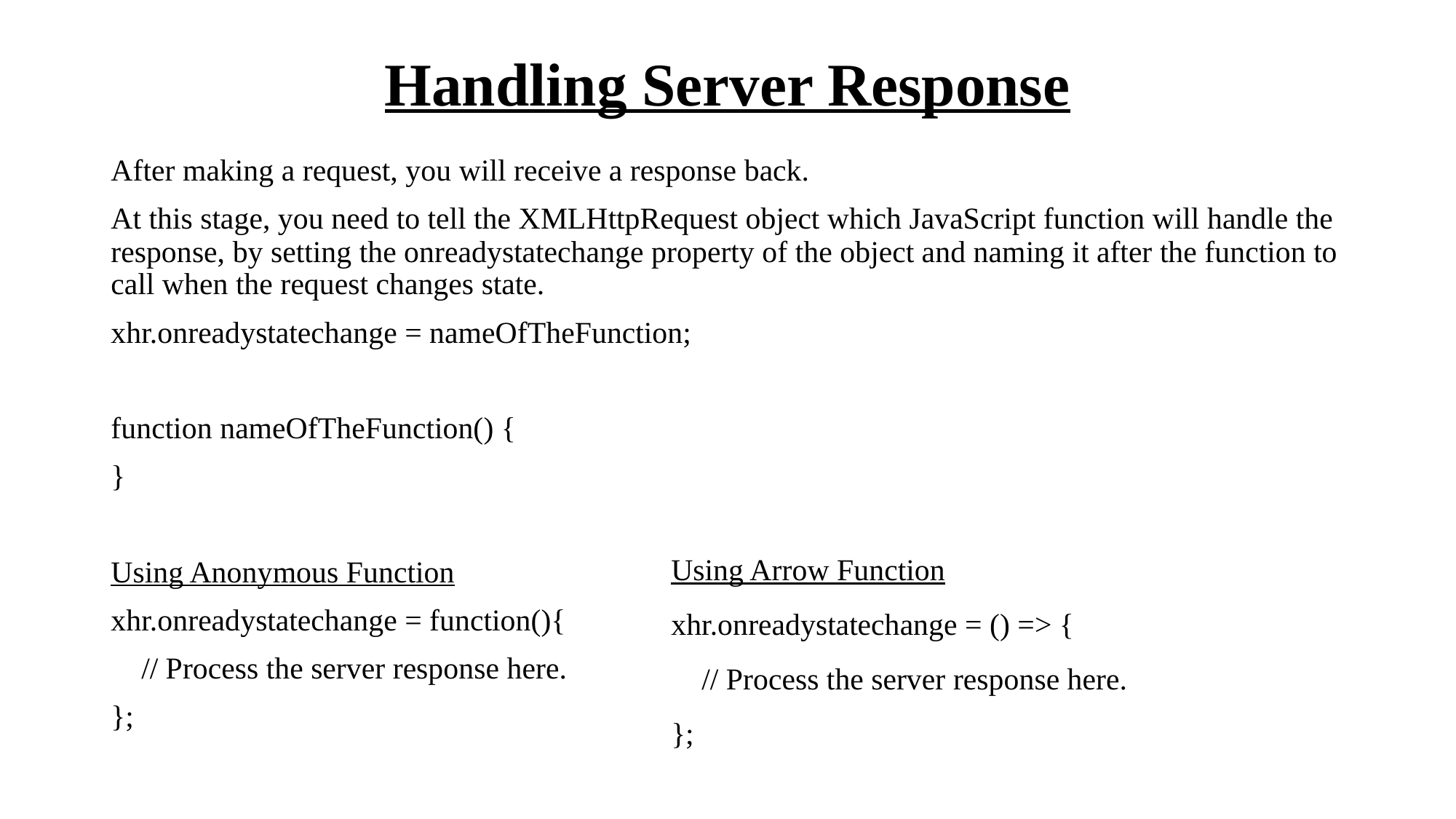

# Handling Server Response
After making a request, you will receive a response back.
At this stage, you need to tell the XMLHttpRequest object which JavaScript function will handle the response, by setting the onreadystatechange property of the object and naming it after the function to call when the request changes state.
xhr.onreadystatechange = nameOfTheFunction;

function nameOfTheFunction() {
}

Using Anonymous Function
xhr.onreadystatechange = function(){
    // Process the server response here.
};
Using Arrow Function
xhr.onreadystatechange = () => {
    // Process the server response here.
};